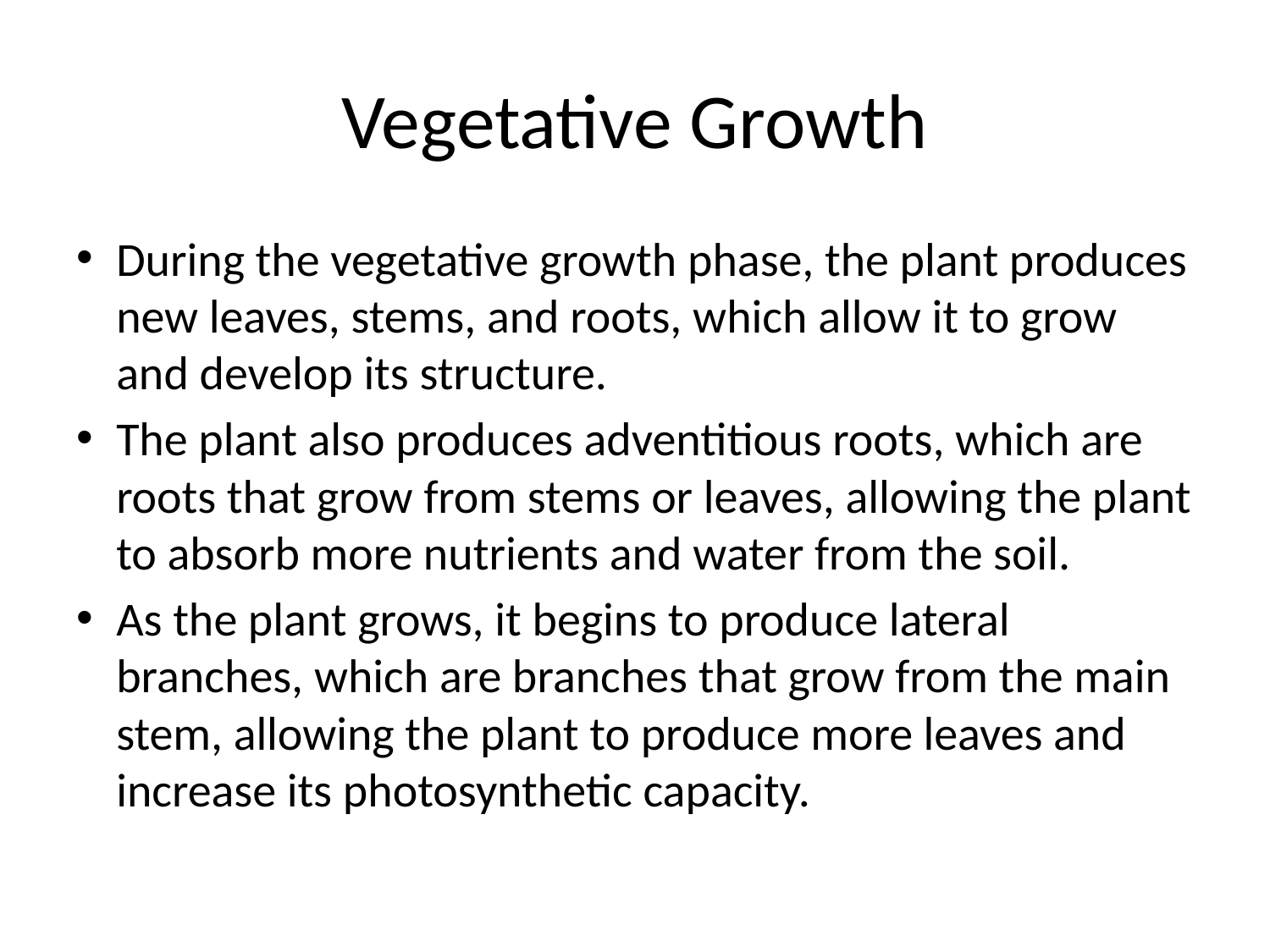

# Vegetative Growth
During the vegetative growth phase, the plant produces new leaves, stems, and roots, which allow it to grow and develop its structure.
The plant also produces adventitious roots, which are roots that grow from stems or leaves, allowing the plant to absorb more nutrients and water from the soil.
As the plant grows, it begins to produce lateral branches, which are branches that grow from the main stem, allowing the plant to produce more leaves and increase its photosynthetic capacity.